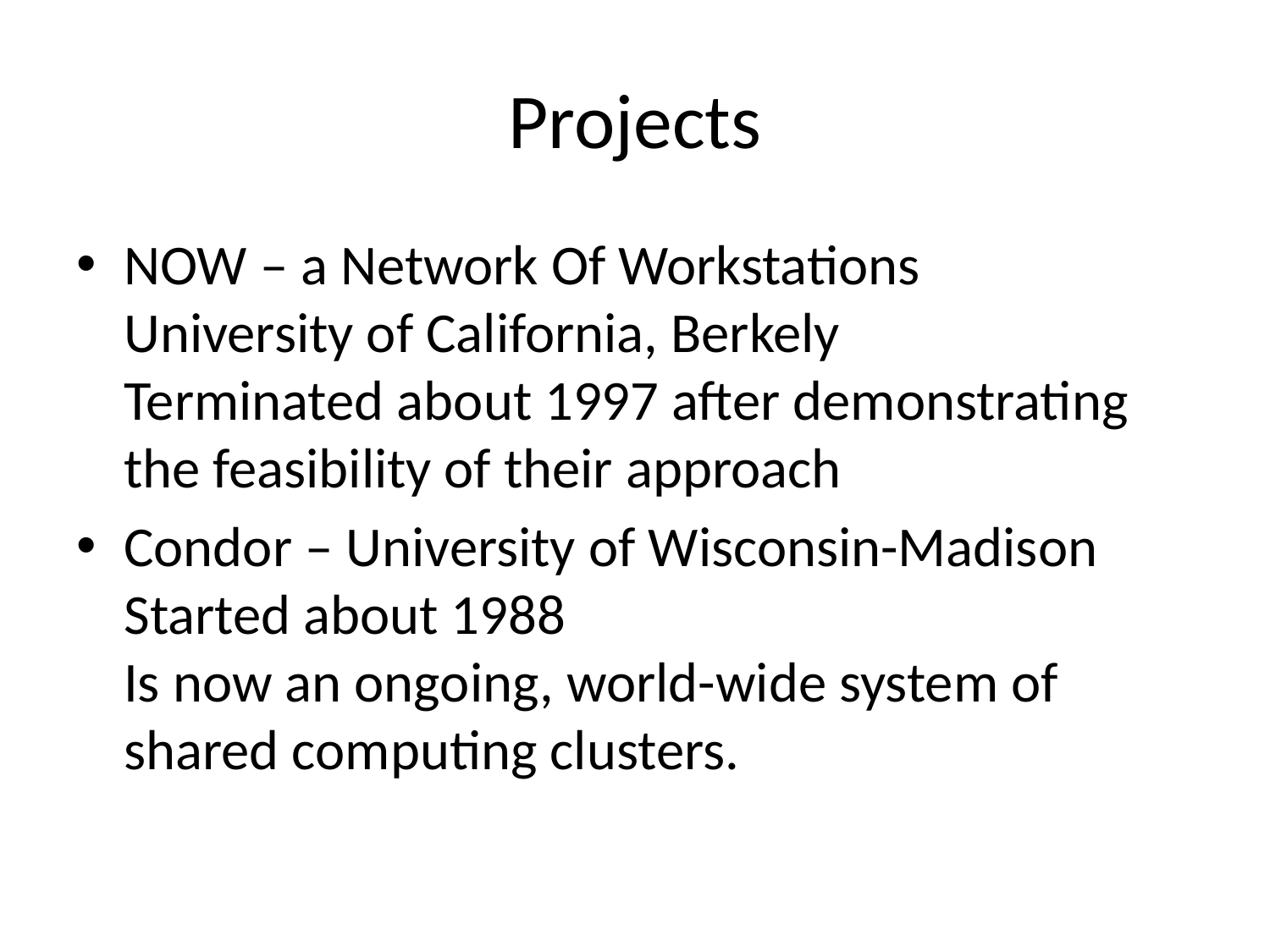

# Projects
NOW – a Network Of Workstations
University of California, Berkely
Terminated about 1997 after demonstrating the feasibility of their approach
Condor – University of Wisconsin-Madison
Started about 1988
Is now an ongoing, world-wide system of shared computing clusters.